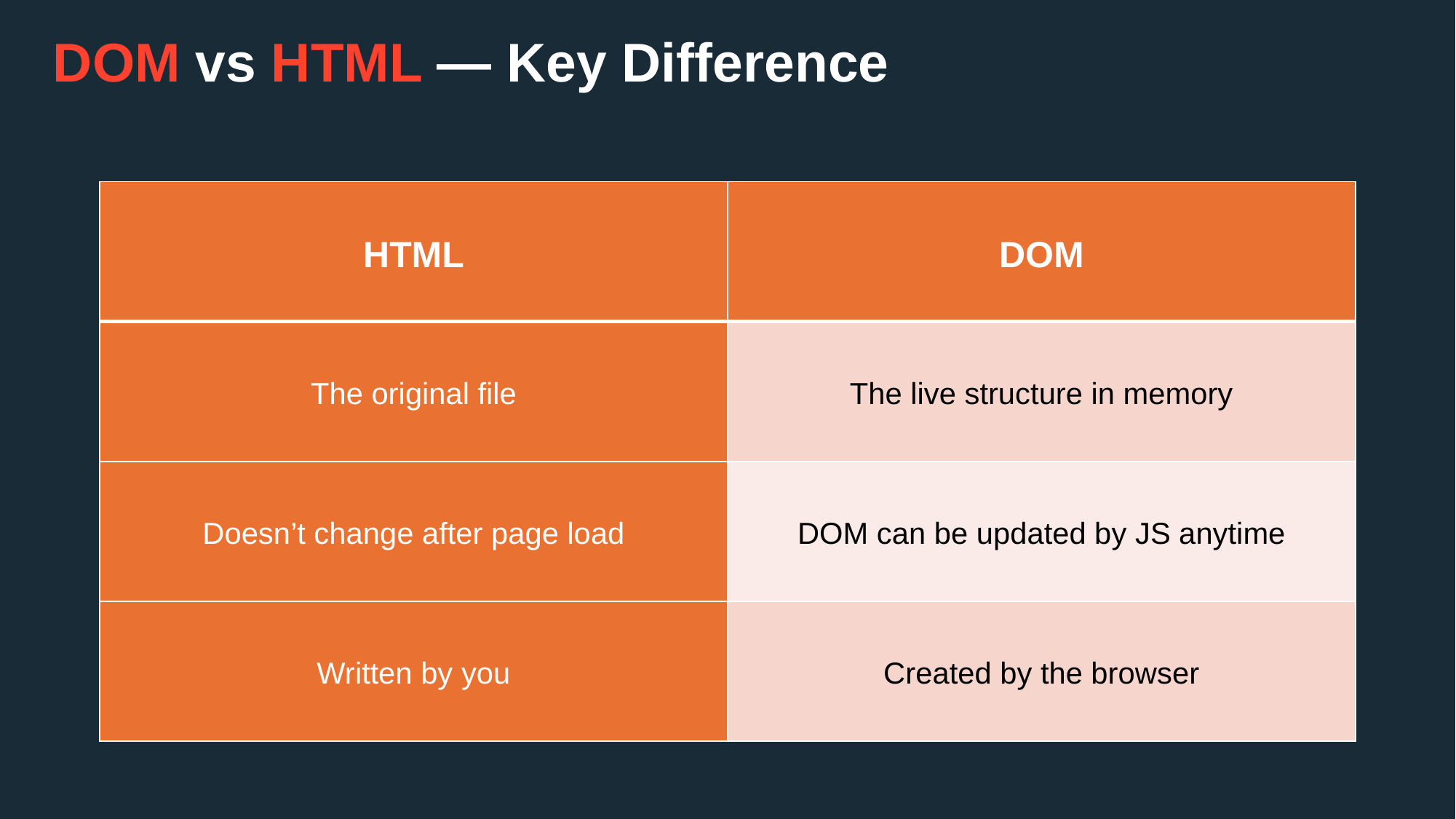

DOM vs HTML — Key Difference
| HTML | DOM |
| --- | --- |
| The original file | The live structure in memory |
| Doesn’t change after page load | DOM can be updated by JS anytime |
| Written by you | Created by the browser |